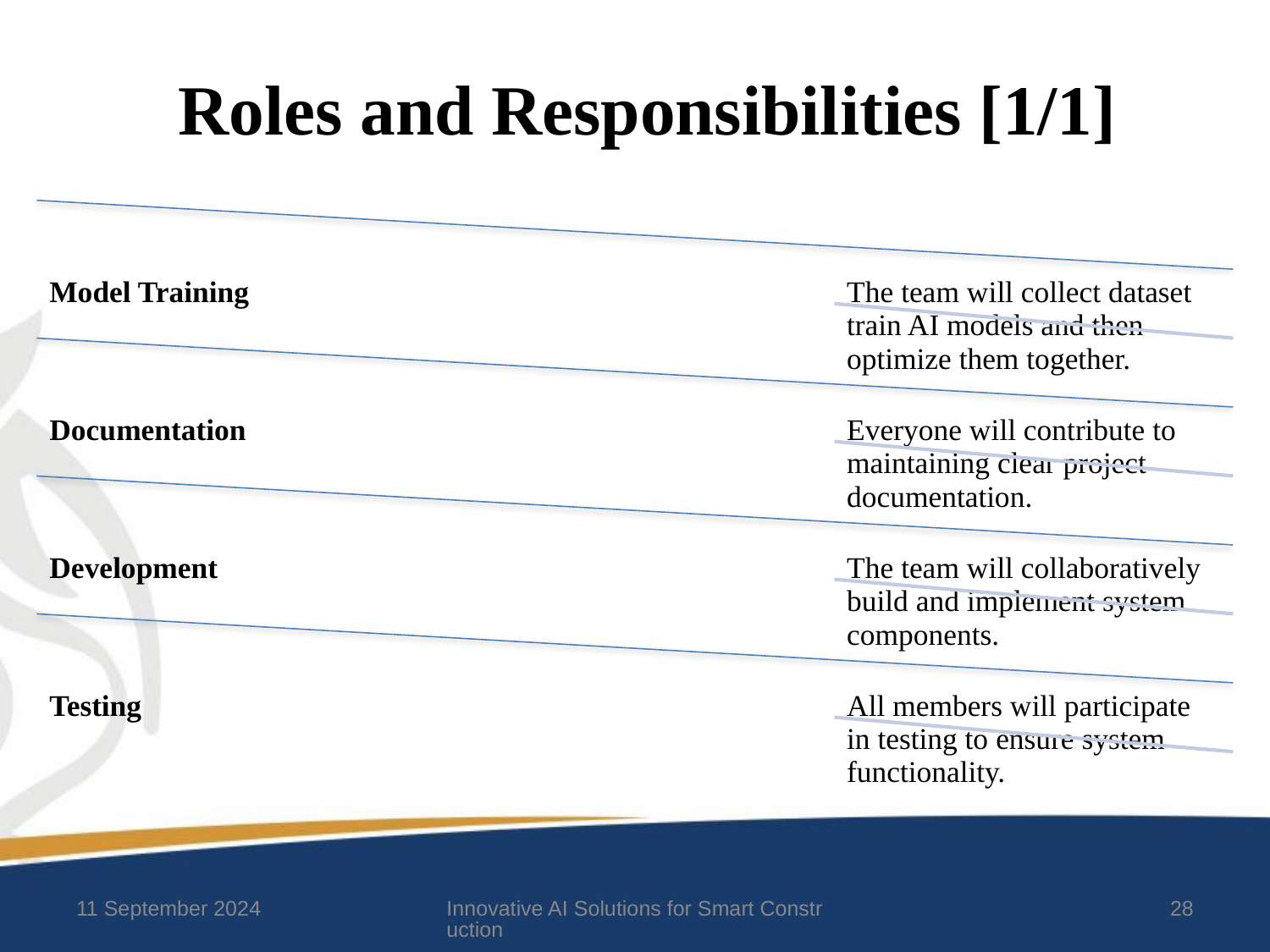

# Roles and Responsibilities [1/1]
Model Training
The team will collect dataset train AI models and then optimize them together.
Documentation
Everyone will contribute to maintaining clear project documentation.
Testing
Development
The team will collaboratively build and implement system components.
All members will participate in testing to ensure system functionality.
11 September 2024
Innovative AI Solutions for Smart Construction
28